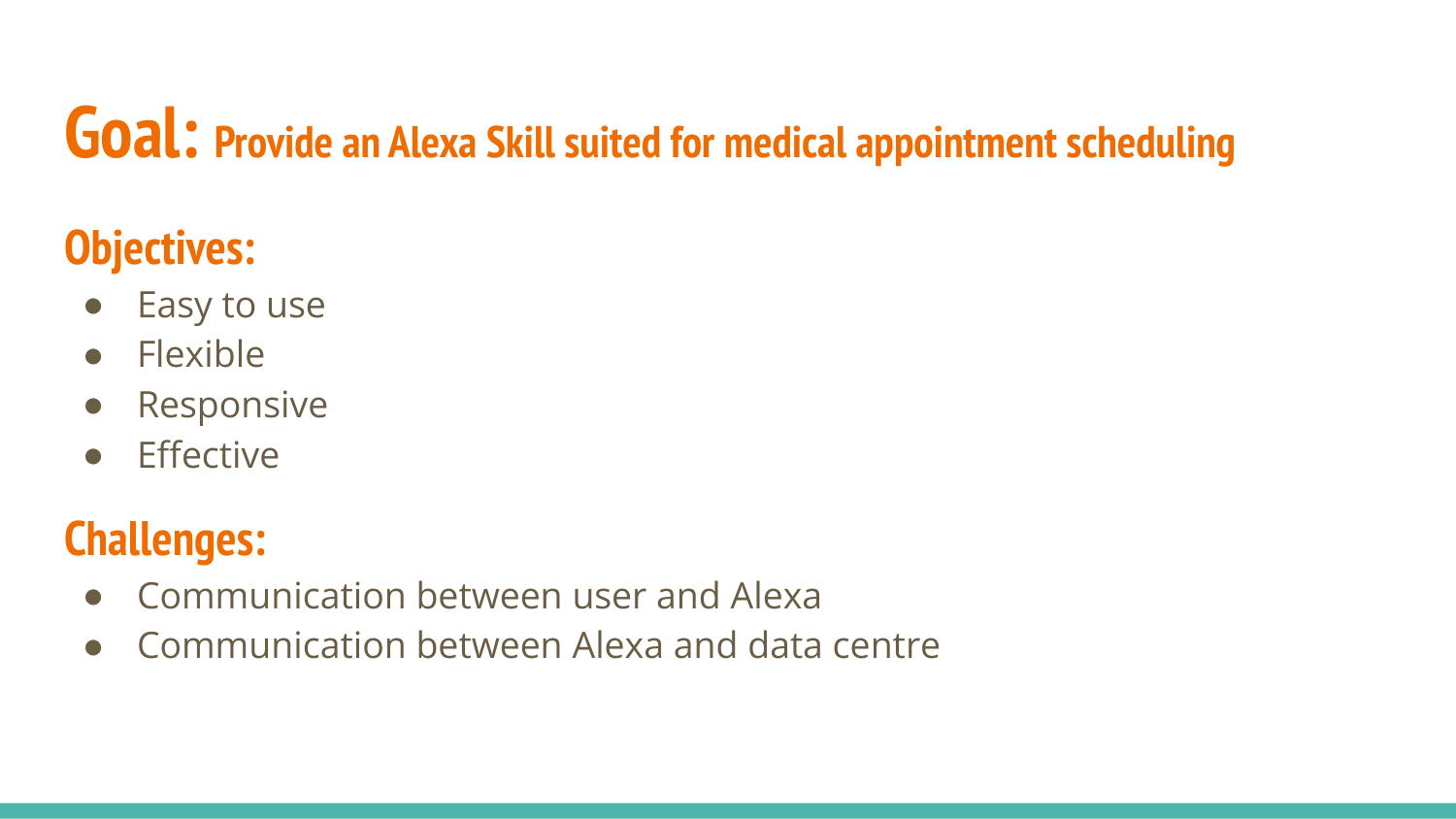

# Goal: Provide an Alexa Skill suited for medical appointment scheduling
Objectives:
Easy to use
Flexible
Responsive
Effective
Challenges:
Communication between user and Alexa
Communication between Alexa and data centre